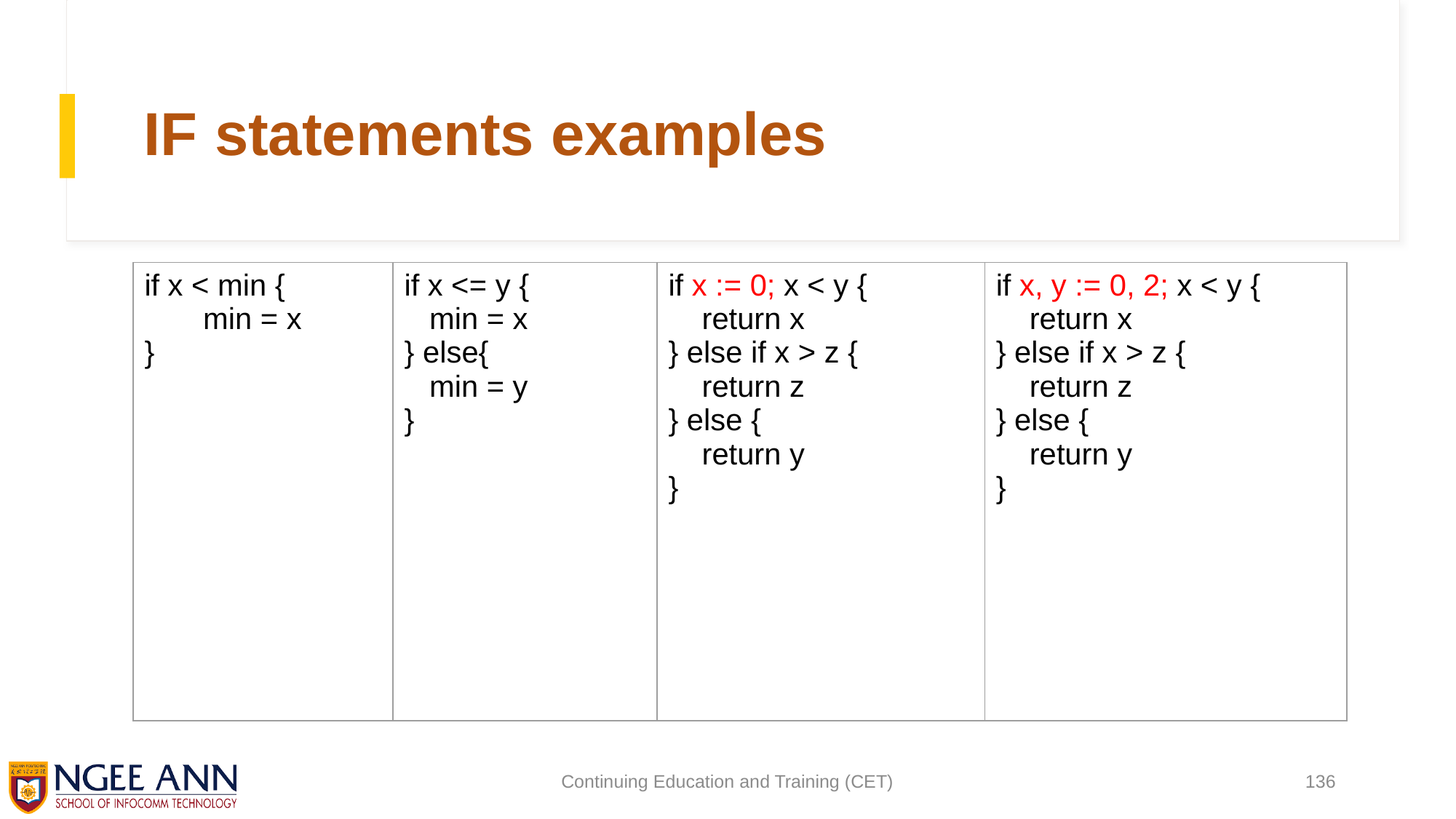

# IF statements examples
| if x < min {        min = x } | if x <= y {    min = x } else{    min = y } | if x := 0; x < y {     return x } else if x > z {     return z } else {     return y } | if x, y := 0, 2; x < y {     return x } else if x > z {     return z } else {     return y } |
| --- | --- | --- | --- |

Continuing Education and Training (CET)
136